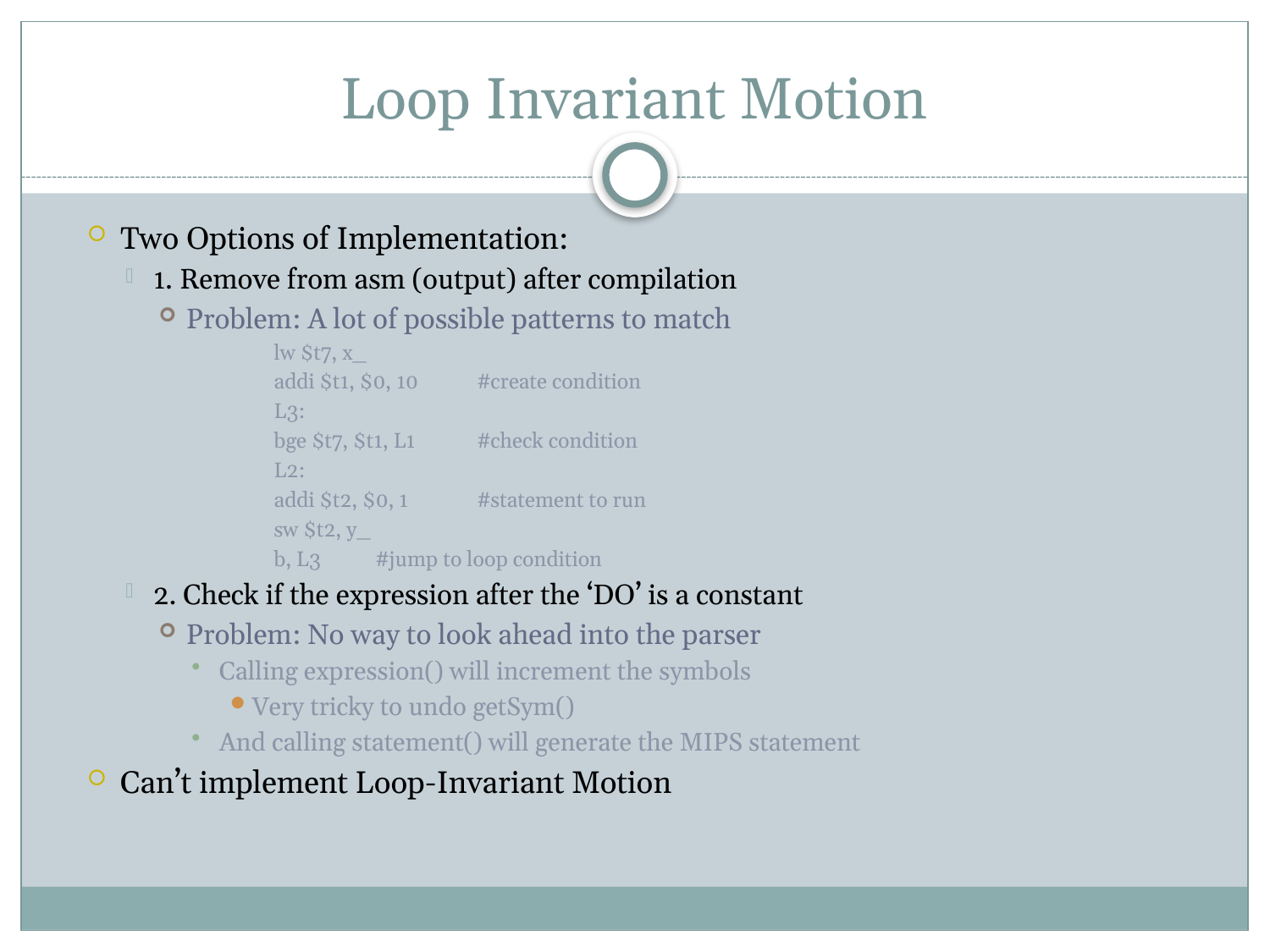

# Loop Invariant Motion
Two Options of Implementation:
1. Remove from asm (output) after compilation
Problem: A lot of possible patterns to match
	lw $t7, x_
	addi $t1, $0, 10		#create condition
L3:
	bge $t7, $t1, L1		#check condition
L2:
	addi $t2, $0, 1		#statement to run
	sw $t2, y_
	b, L3			#jump to loop condition
2. Check if the expression after the ‘DO’ is a constant
Problem: No way to look ahead into the parser
Calling expression() will increment the symbols
Very tricky to undo getSym()
And calling statement() will generate the MIPS statement
Can’t implement Loop-Invariant Motion